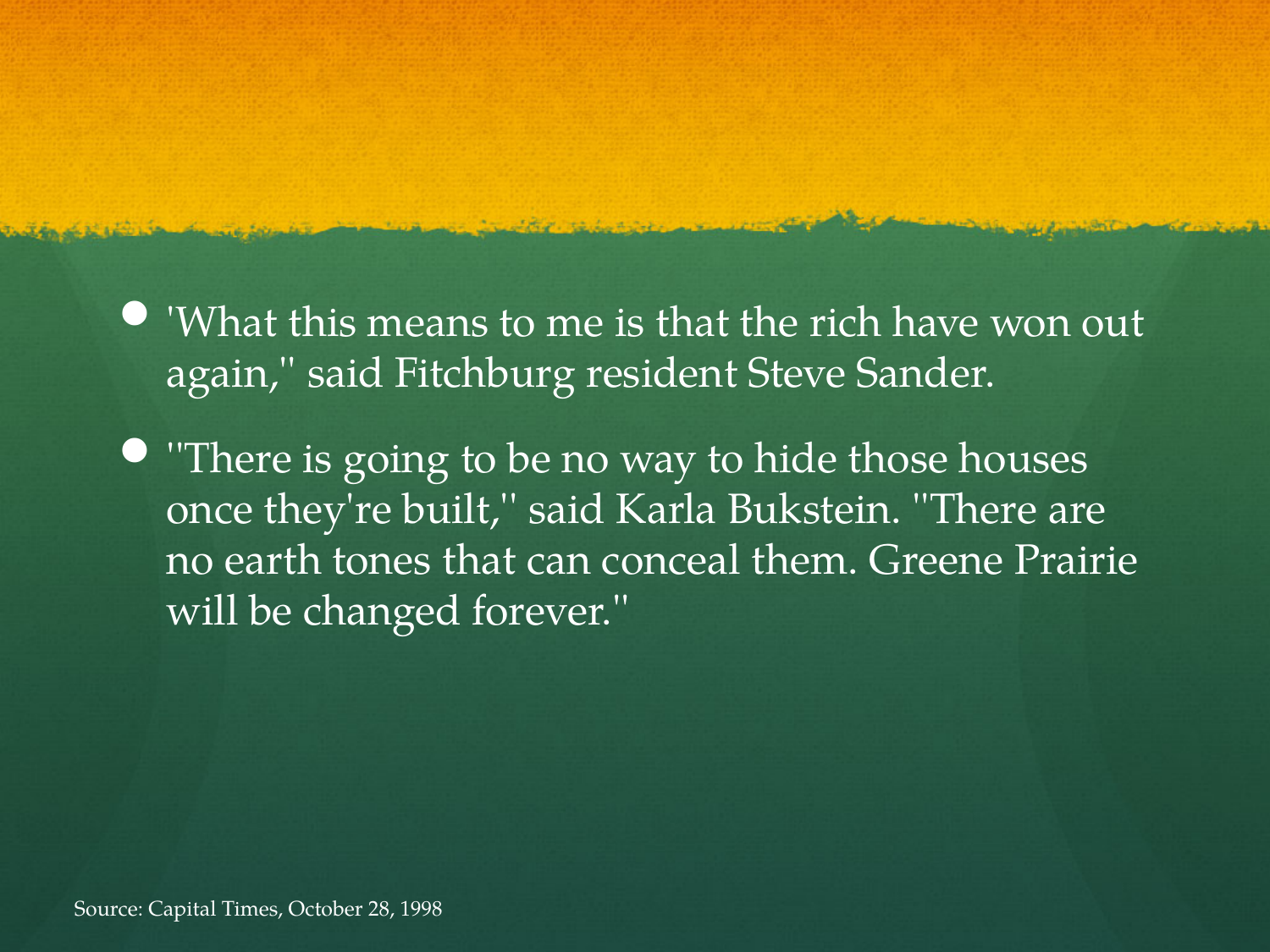

'What this means to me is that the rich have won out again,'' said Fitchburg resident Steve Sander.
''There is going to be no way to hide those houses once they're built,'' said Karla Bukstein. ''There are no earth tones that can conceal them. Greene Prairie will be changed forever.''

Source: Capital Times, October 28, 1998